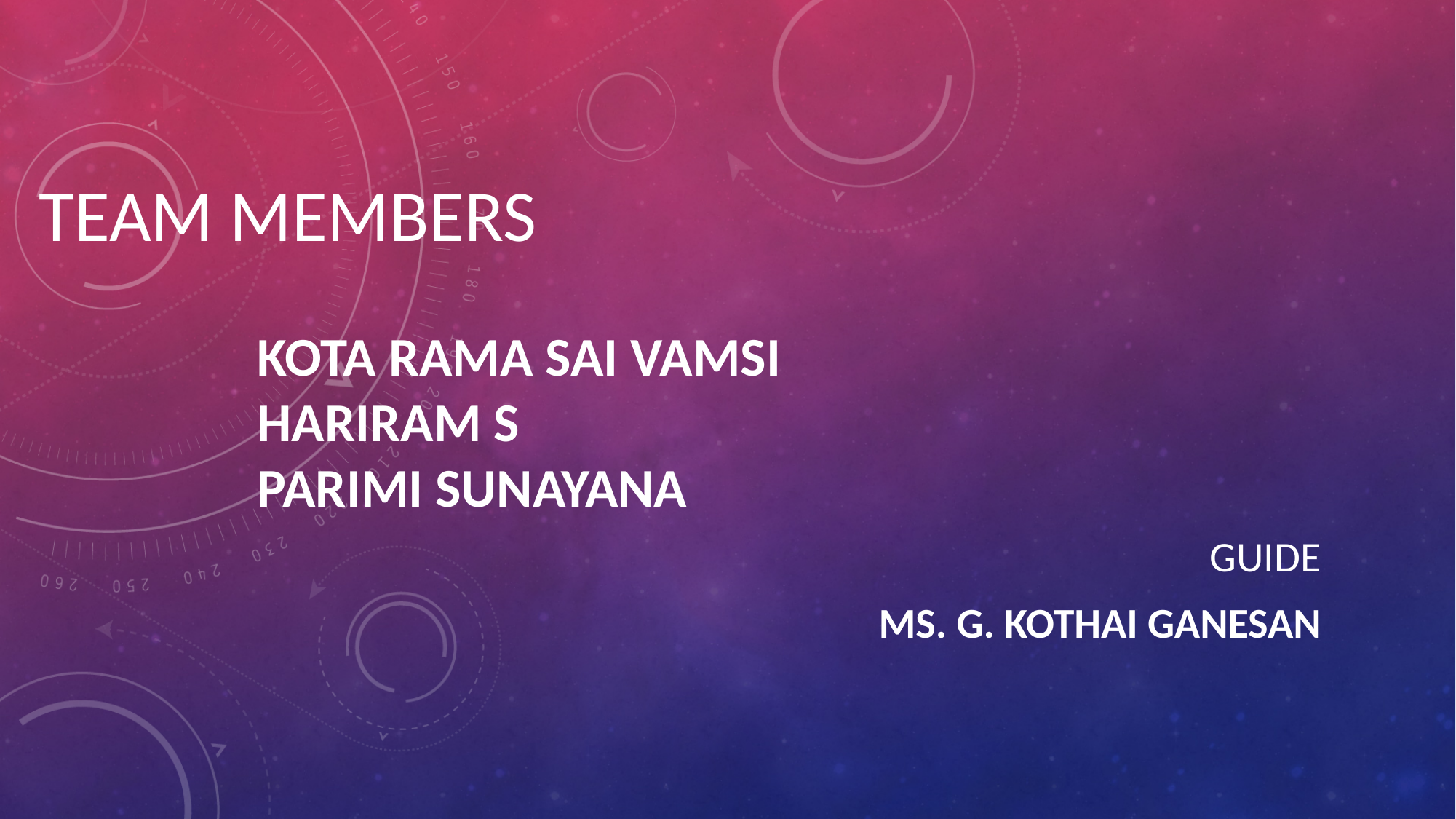

# TEAM MEMBERS KOTA RAMA SAI VAMSI HARIRAM S PARIMI SUNAYANA
Guide
Ms. G. KOTHAI Ganesan